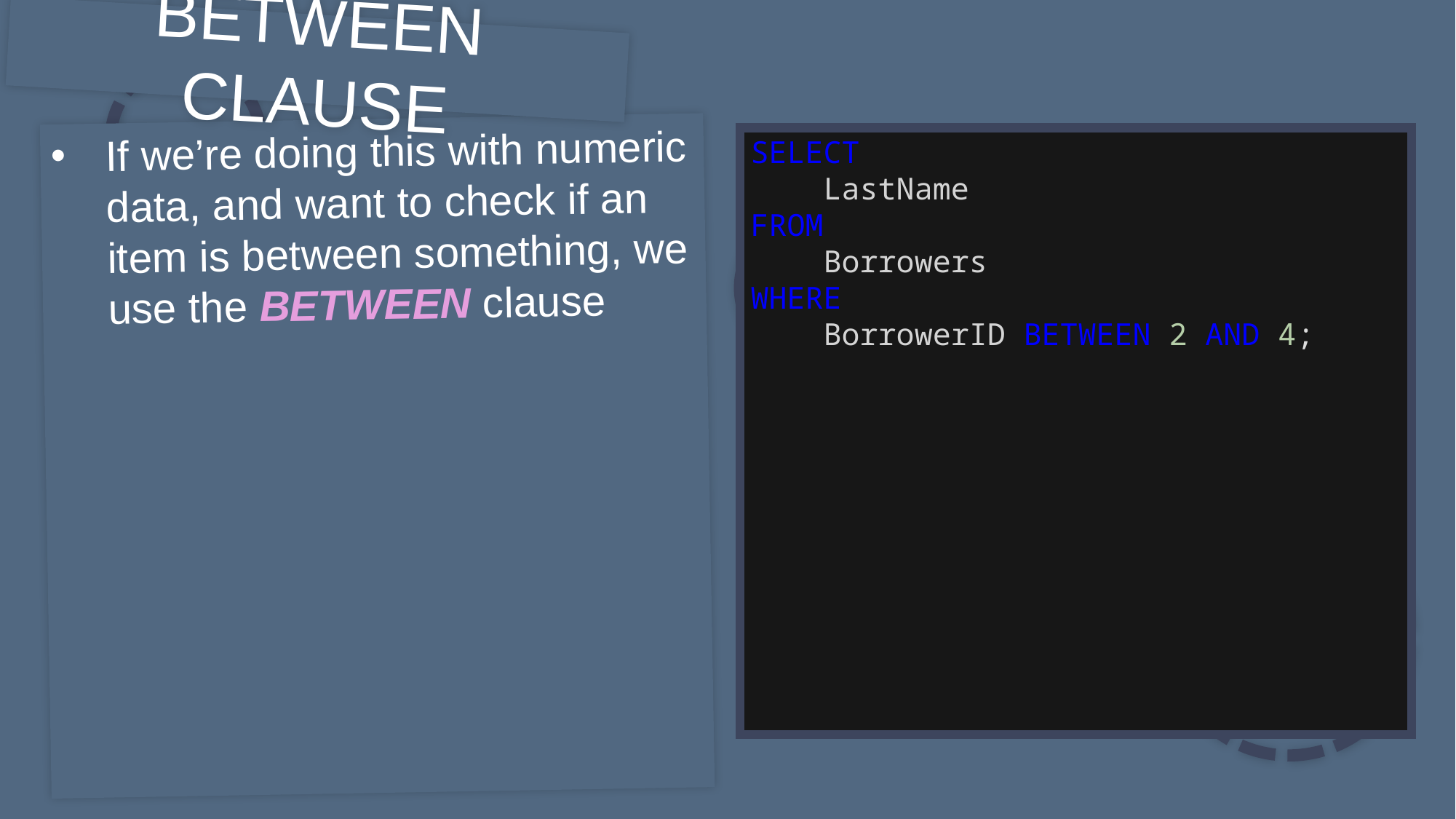

BETWEEN CLAUSE

If we’re doing this with numeric data, and want to check if an item is between something, we use the BETWEEN clause
SELECT
    LastName
FROM
    Borrowers
WHERE
    BorrowerID BETWEEN 2 AND 4;